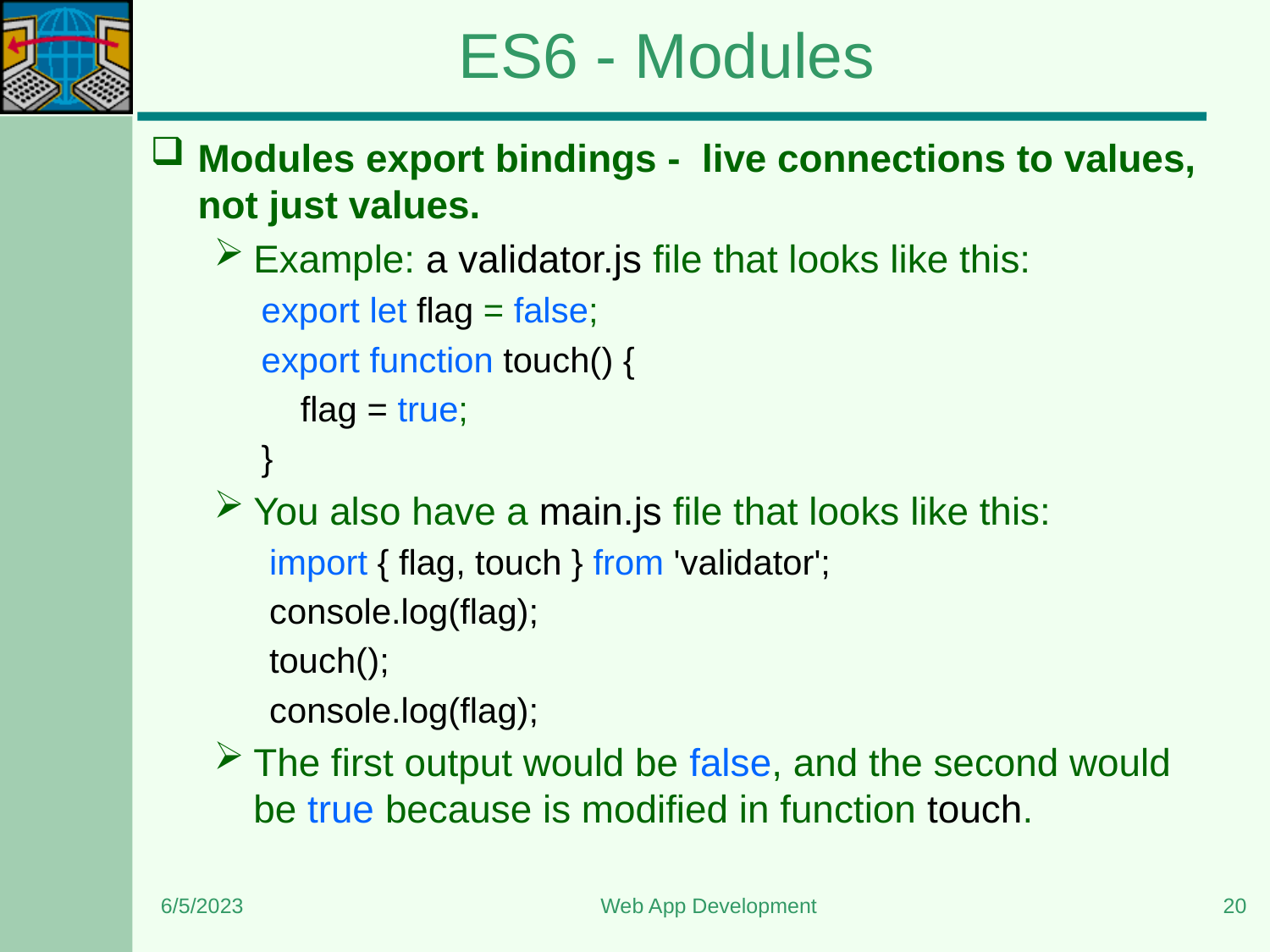

# ES6 - Modules
Modules export bindings -  live connections to values, not just values.
Example: a validator.js file that looks like this:
export let flag = false;
export function touch() {
    flag = true;
}
You also have a main.js file that looks like this:
import { flag, touch } from 'validator';
console.log(flag);
touch();
console.log(flag);
The first output would be false, and the second would be true because is modified in function touch.
6/5/2023
Web App Development
20